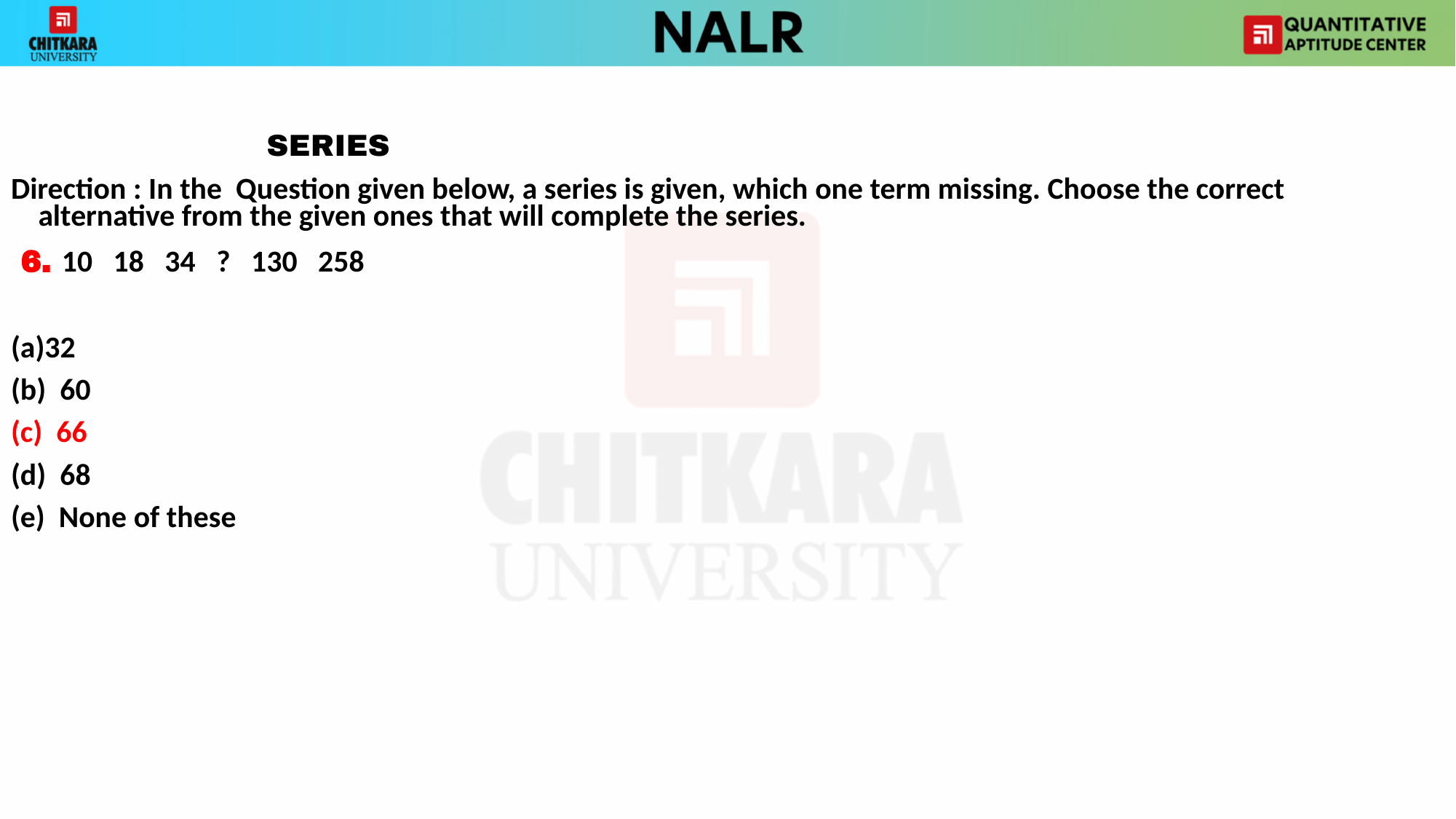

SERIES
Direction : In the  Question given below, a series is given, which one term missing. Choose the correct alternative from the given ones that will complete the series.
 6. 10   18   34   ?   130   258

32
(b)  60
(c)  66
(d)  68
(e)  None of these